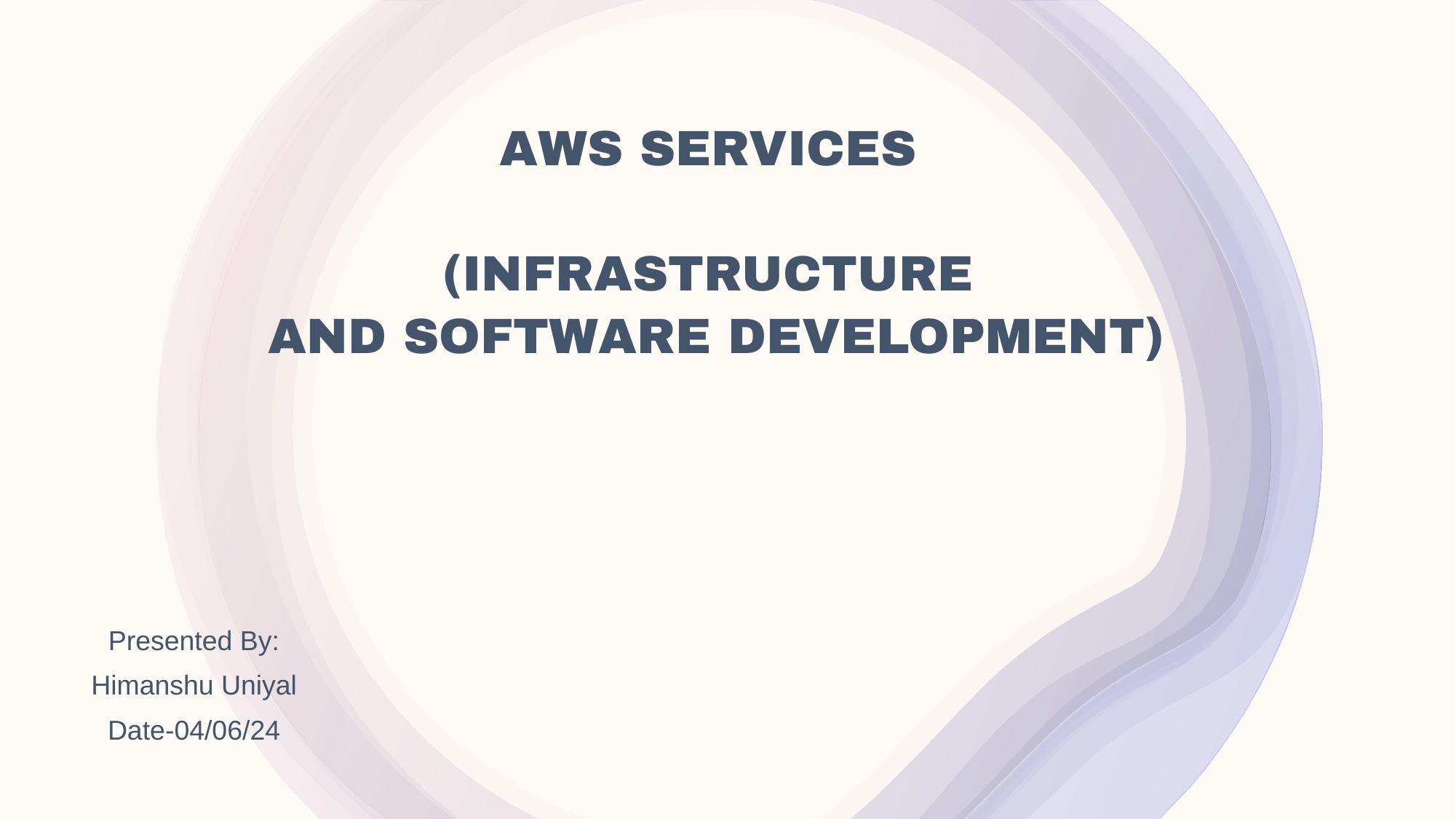

AWS SERVICES

(INFRASTRUCTURE
 AND SOFTWARE DEVELOPMENT)
Presented By:
Himanshu Uniyal
Date-04/06/24